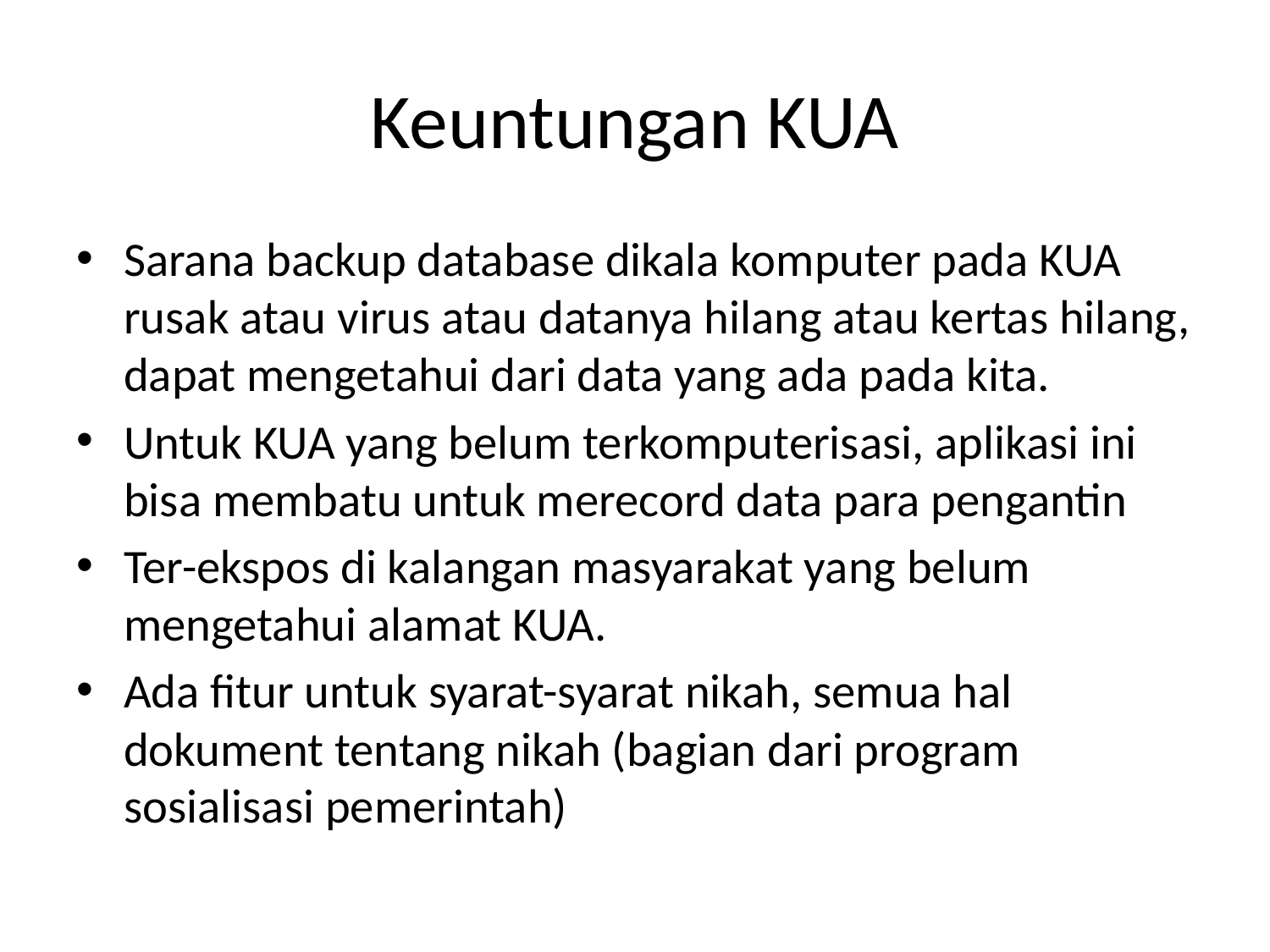

# Keuntungan KUA
Sarana backup database dikala komputer pada KUA rusak atau virus atau datanya hilang atau kertas hilang, dapat mengetahui dari data yang ada pada kita.
Untuk KUA yang belum terkomputerisasi, aplikasi ini bisa membatu untuk merecord data para pengantin
Ter-ekspos di kalangan masyarakat yang belum mengetahui alamat KUA.
Ada fitur untuk syarat-syarat nikah, semua hal dokument tentang nikah (bagian dari program sosialisasi pemerintah)